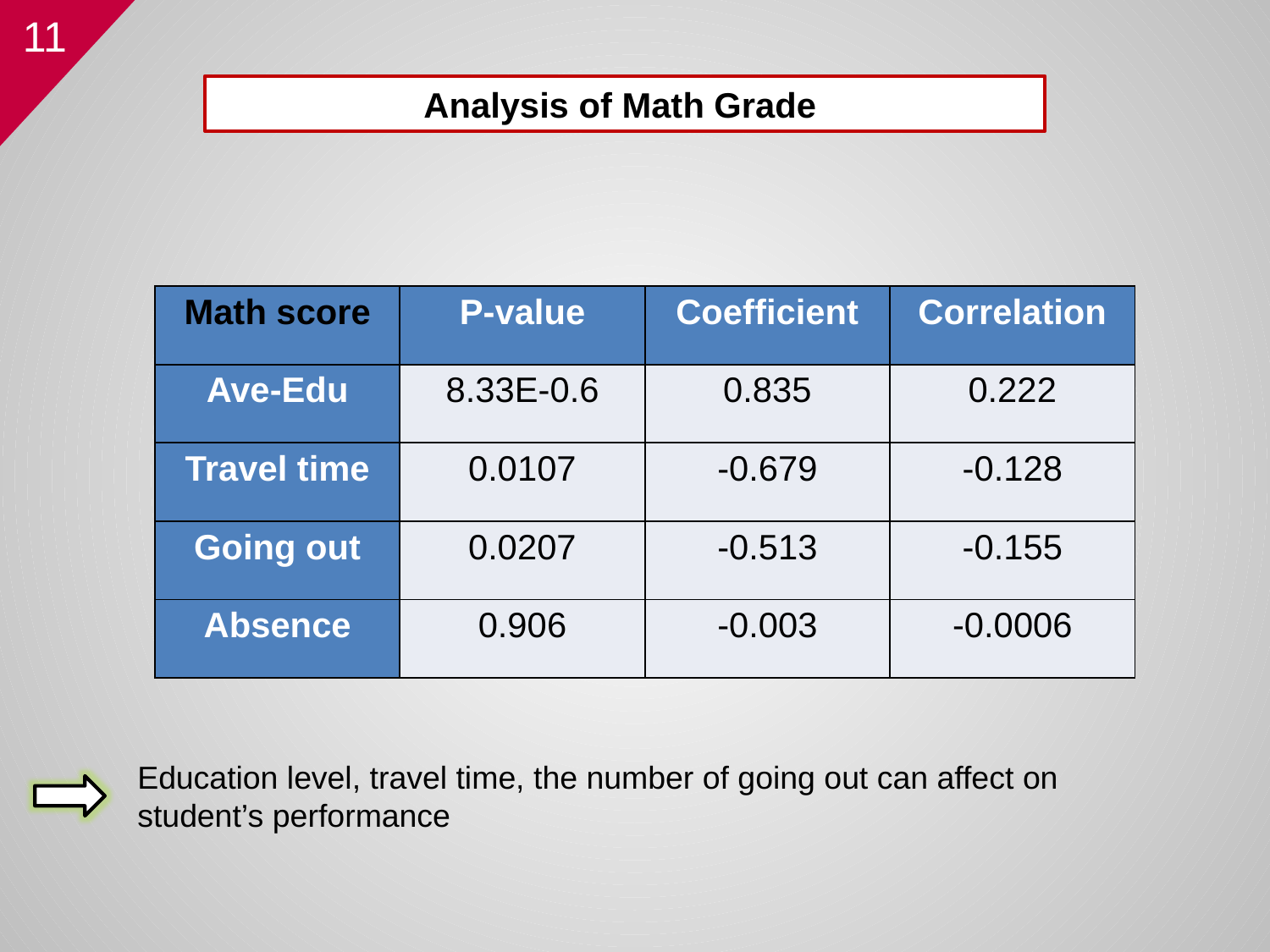

Analysis of Math Grade
| Math score | P-value | Coefficient | Correlation |
| --- | --- | --- | --- |
| Ave-Edu | 8.33E-0.6 | 0.835 | 0.222 |
| Travel time | 0.0107 | -0.679 | -0.128 |
| Going out | 0.0207 | -0.513 | -0.155 |
| Absence | 0.906 | -0.003 | -0.0006 |
Education level, travel time, the number of going out can affect on student’s performance